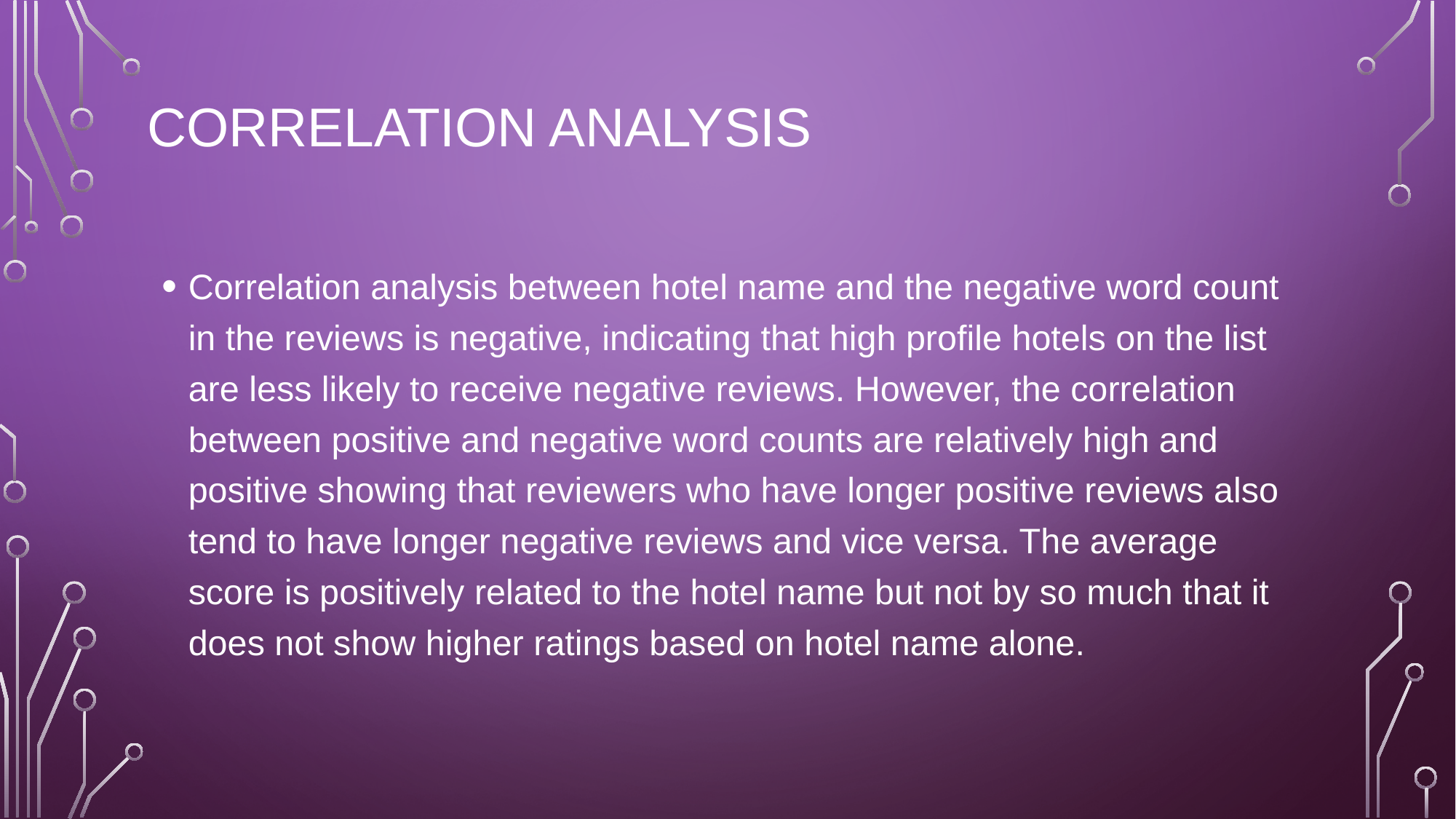

# Correlation analysis
Correlation analysis between hotel name and the negative word count in the reviews is negative, indicating that high profile hotels on the list are less likely to receive negative reviews. However, the correlation between positive and negative word counts are relatively high and positive showing that reviewers who have longer positive reviews also tend to have longer negative reviews and vice versa. The average score is positively related to the hotel name but not by so much that it does not show higher ratings based on hotel name alone.